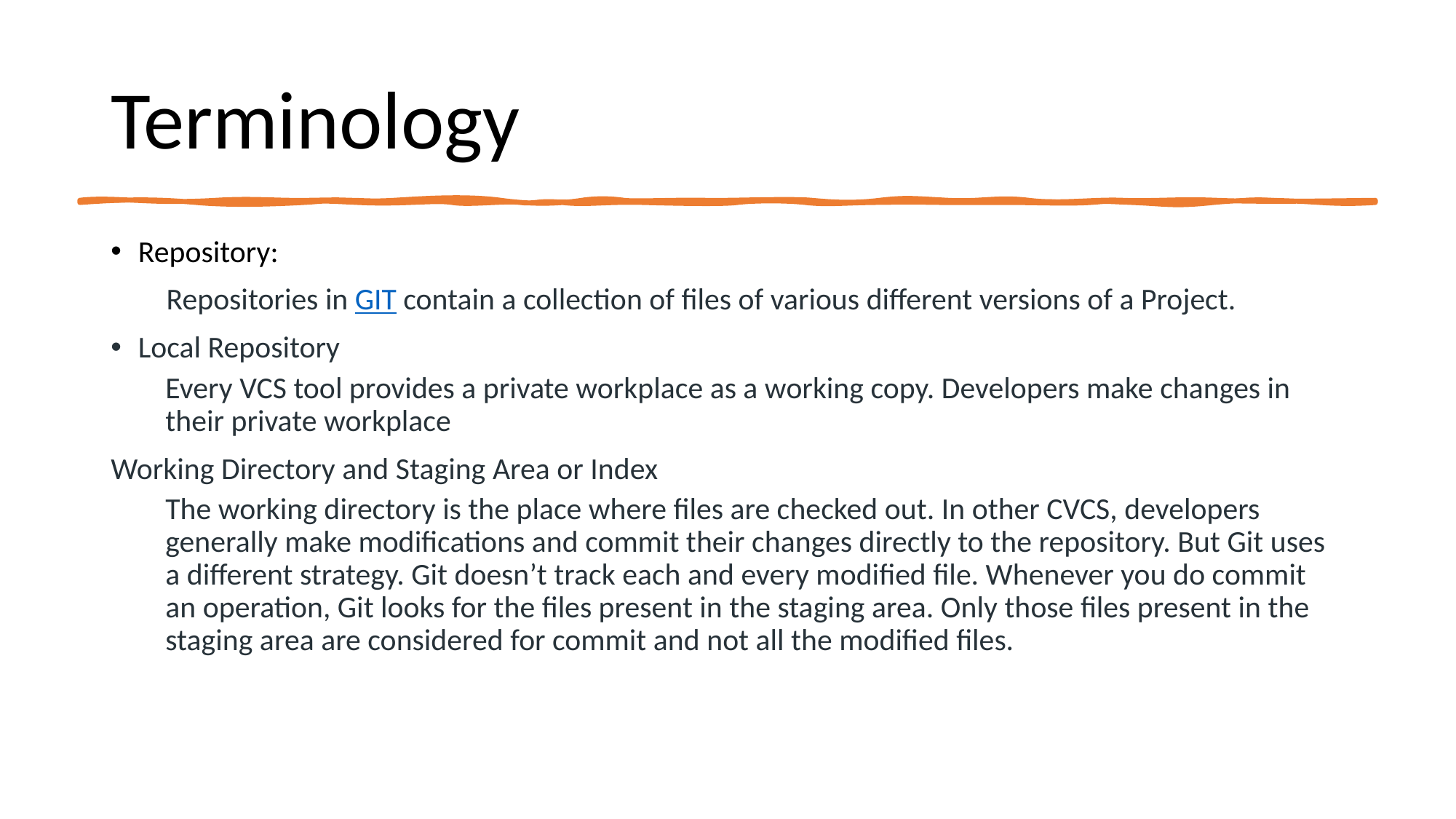

# Terminology

Repository:
        Repositories in GIT contain a collection of files of various different versions of a Project.
Local Repository
Every VCS tool provides a private workplace as a working copy. Developers make changes in their private workplace
Working Directory and Staging Area or Index
The working directory is the place where files are checked out. In other CVCS, developers generally make modifications and commit their changes directly to the repository. But Git uses a different strategy. Git doesn’t track each and every modified file. Whenever you do commit an operation, Git looks for the files present in the staging area. Only those files present in the staging area are considered for commit and not all the modified files.